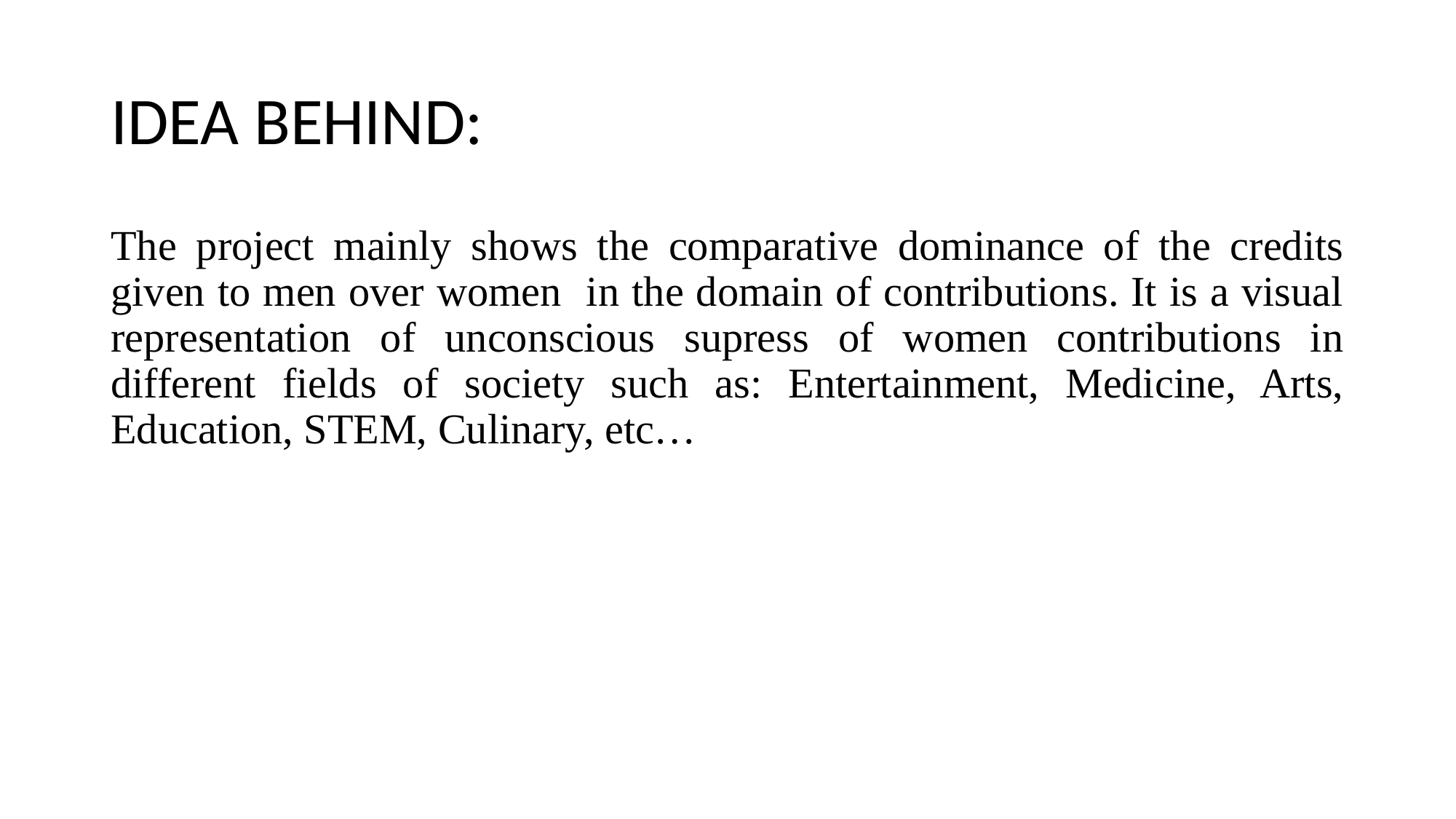

# IDEA BEHIND:
The project mainly shows the comparative dominance of the credits given to men over women  in the domain of contributions. It is a visual representation of unconscious supress of women contributions in different fields of society such as: Entertainment, Medicine, Arts, Education, STEM, Culinary, etc…